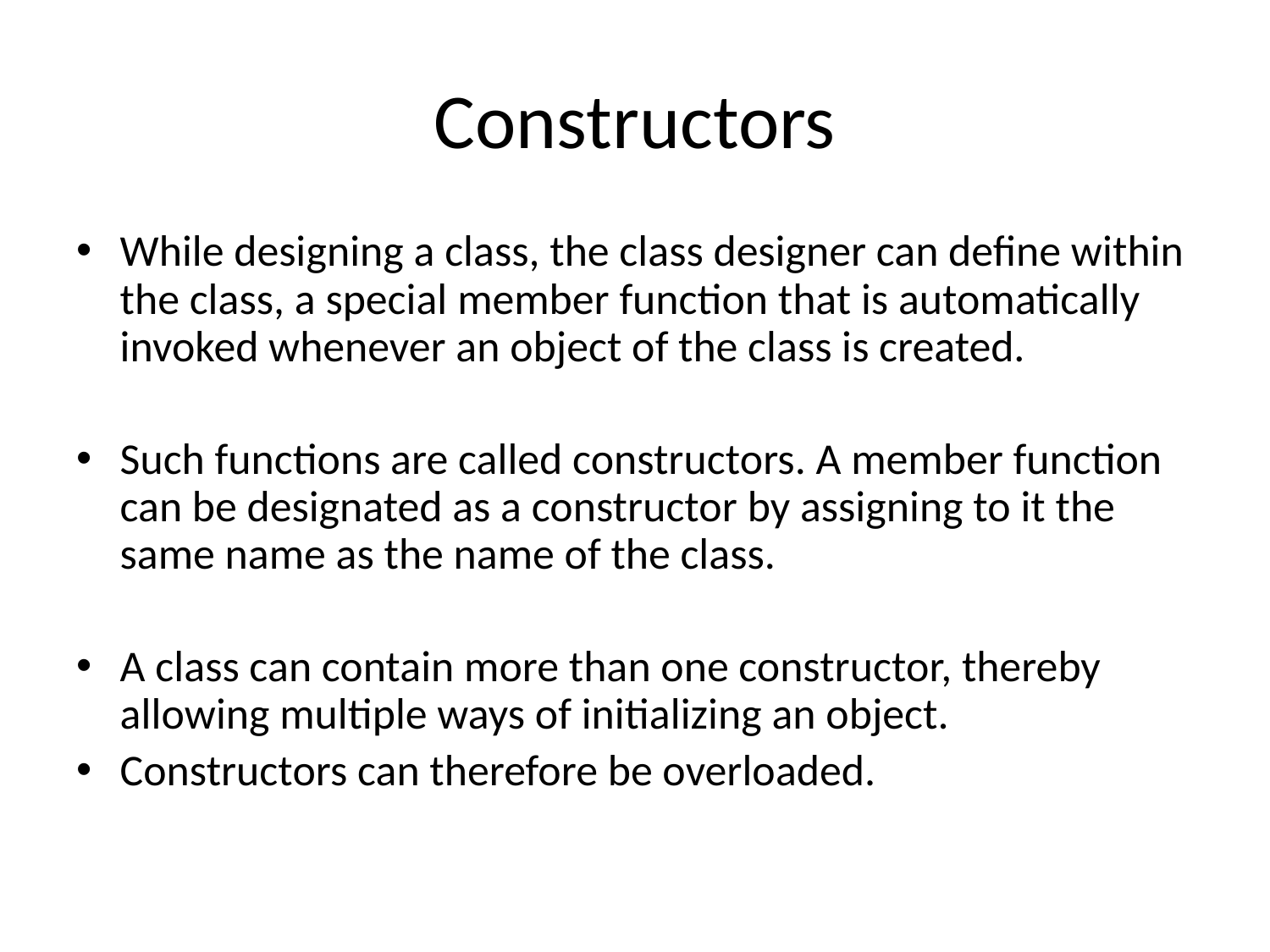

# Constructors
While designing a class, the class designer can define within the class, a special member function that is automatically invoked whenever an object of the class is created.

Such functions are called constructors. A member function can be designated as a constructor by assigning to it the same name as the name of the class.

A class can contain more than one constructor, thereby allowing multiple ways of initializing an object.
Constructors can therefore be overloaded.